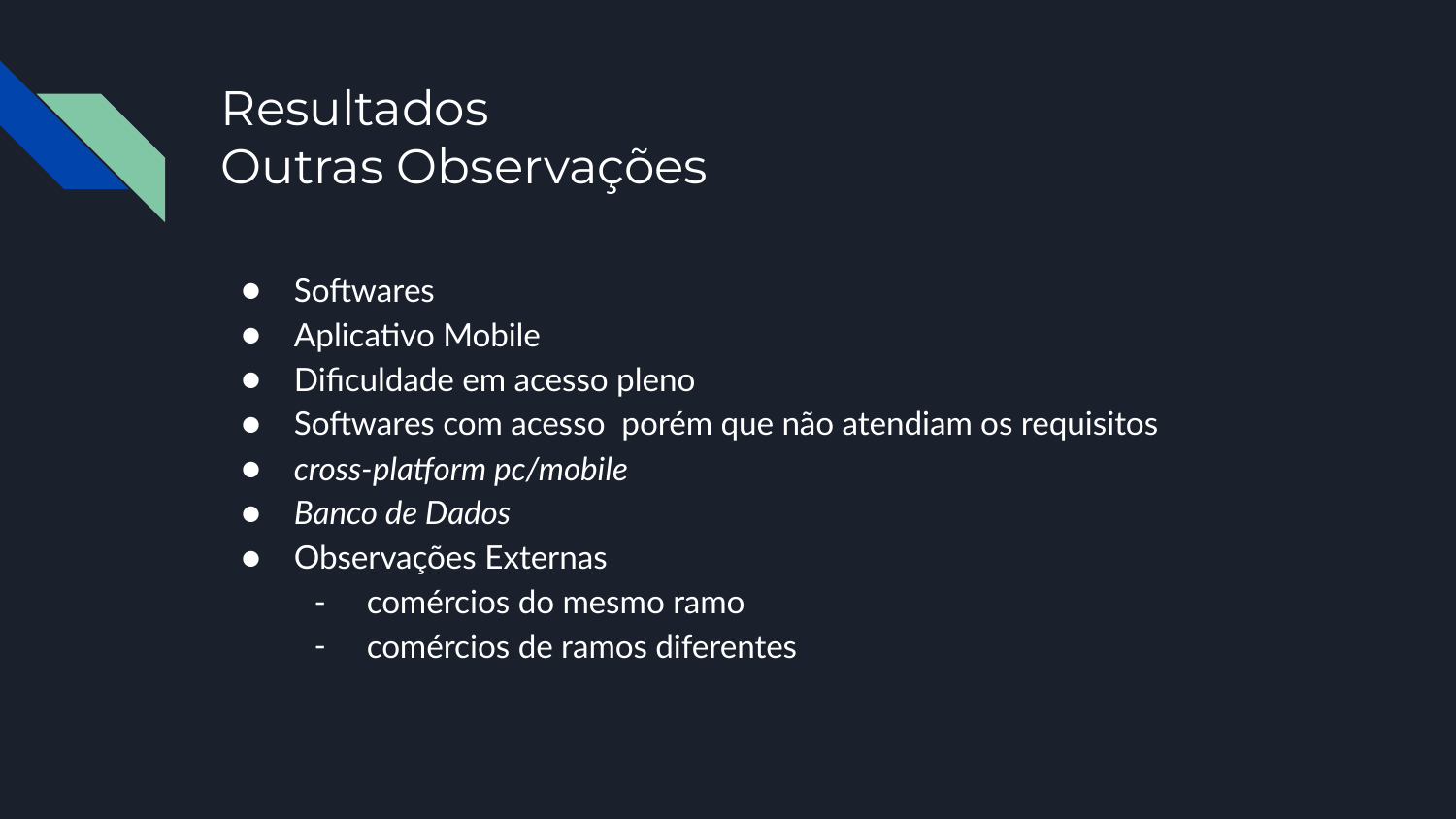

# Resultados
Outras Observações
Softwares
Aplicativo Mobile
Dificuldade em acesso pleno
Softwares com acesso  porém que não atendiam os requisitos
cross-platform pc/mobile
Banco de Dados
Observações Externas
comércios do mesmo ramo
comércios de ramos diferentes